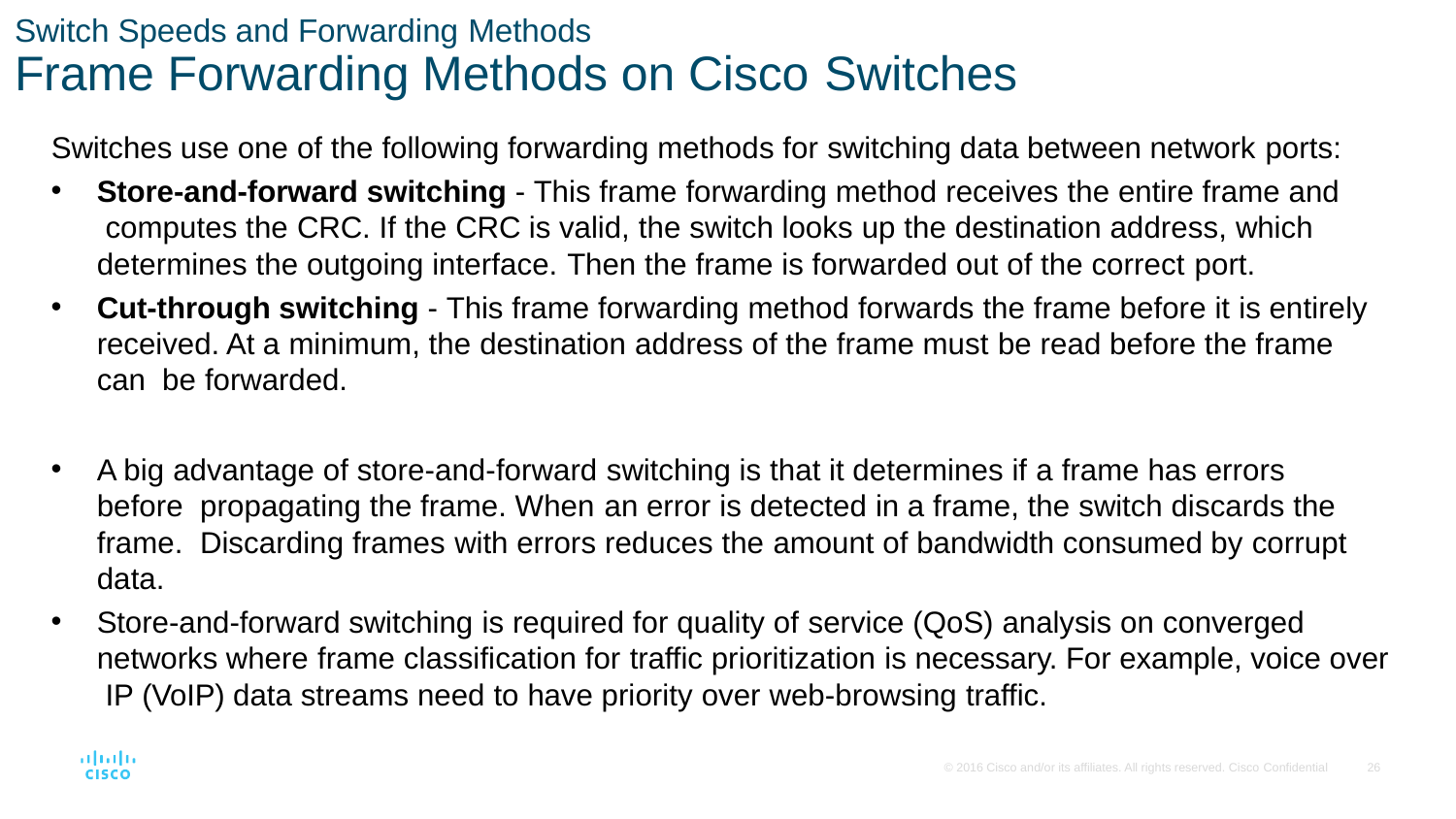

# Switch Speeds and Forwarding Methods
Frame Forwarding Methods on Cisco Switches
Switches use one of the following forwarding methods for switching data between network ports:
Store-and-forward switching - This frame forwarding method receives the entire frame and  computes the CRC. If the CRC is valid, the switch looks up the destination address, which  determines the outgoing interface. Then the frame is forwarded out of the correct port.
Cut-through switching - This frame forwarding method forwards the frame before it is entirely  received. At a minimum, the destination address of the frame must be read before the frame can  be forwarded.

A big advantage of store-and-forward switching is that it determines if a frame has errors before  propagating the frame. When an error is detected in a frame, the switch discards the frame.  Discarding frames with errors reduces the amount of bandwidth consumed by corrupt data.
Store-and-forward switching is required for quality of service (QoS) analysis on converged  networks where frame classification for traffic prioritization is necessary. For example, voice over  IP (VoIP) data streams need to have priority over web-browsing traffic.
© 2016 Cisco and/or its affiliates. All rights reserved. Cisco Confidential
26